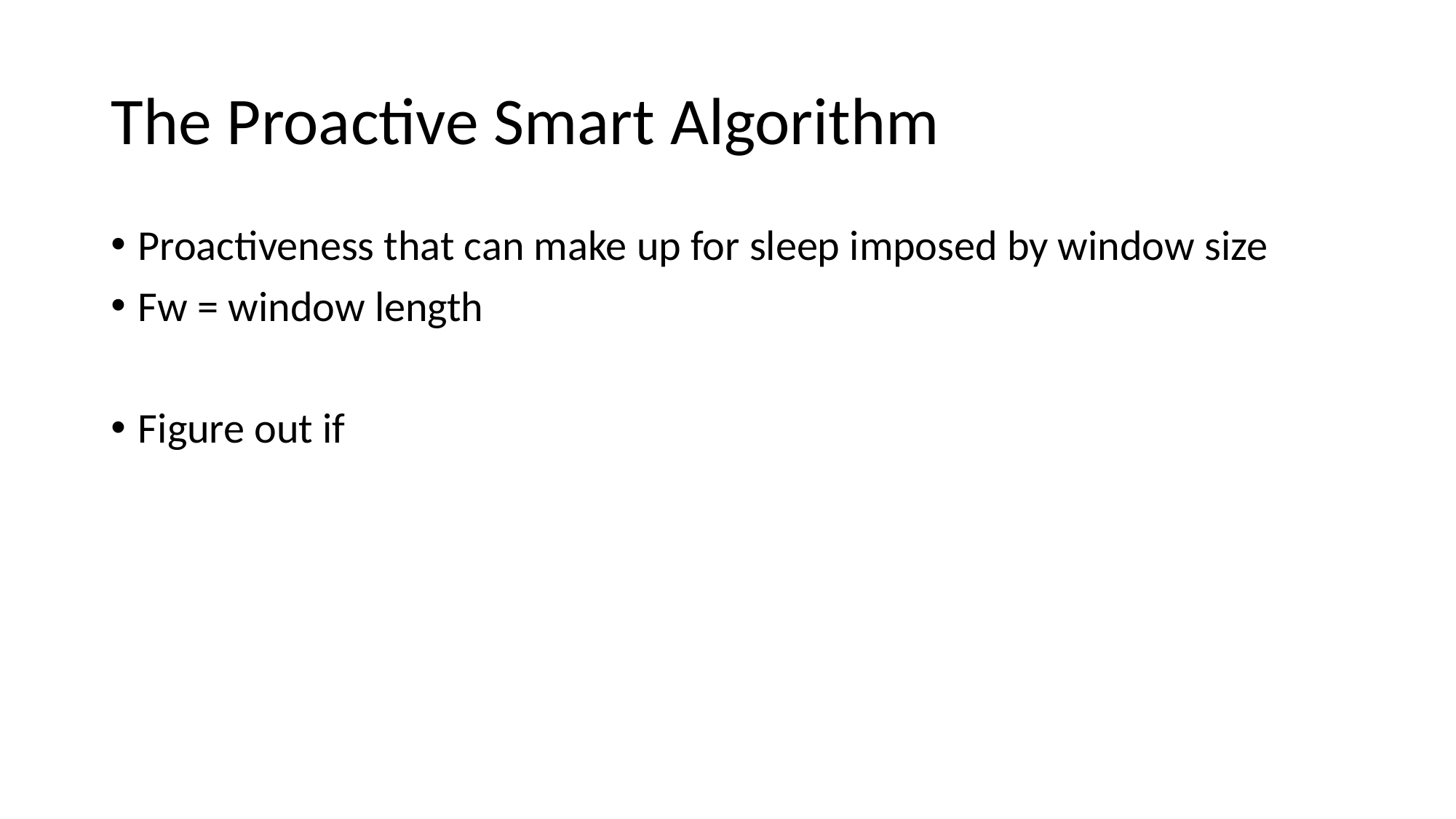

# The Proactive Smart Algorithm
Proactiveness that can make up for sleep imposed by window size
Fw = window length

Figure out if